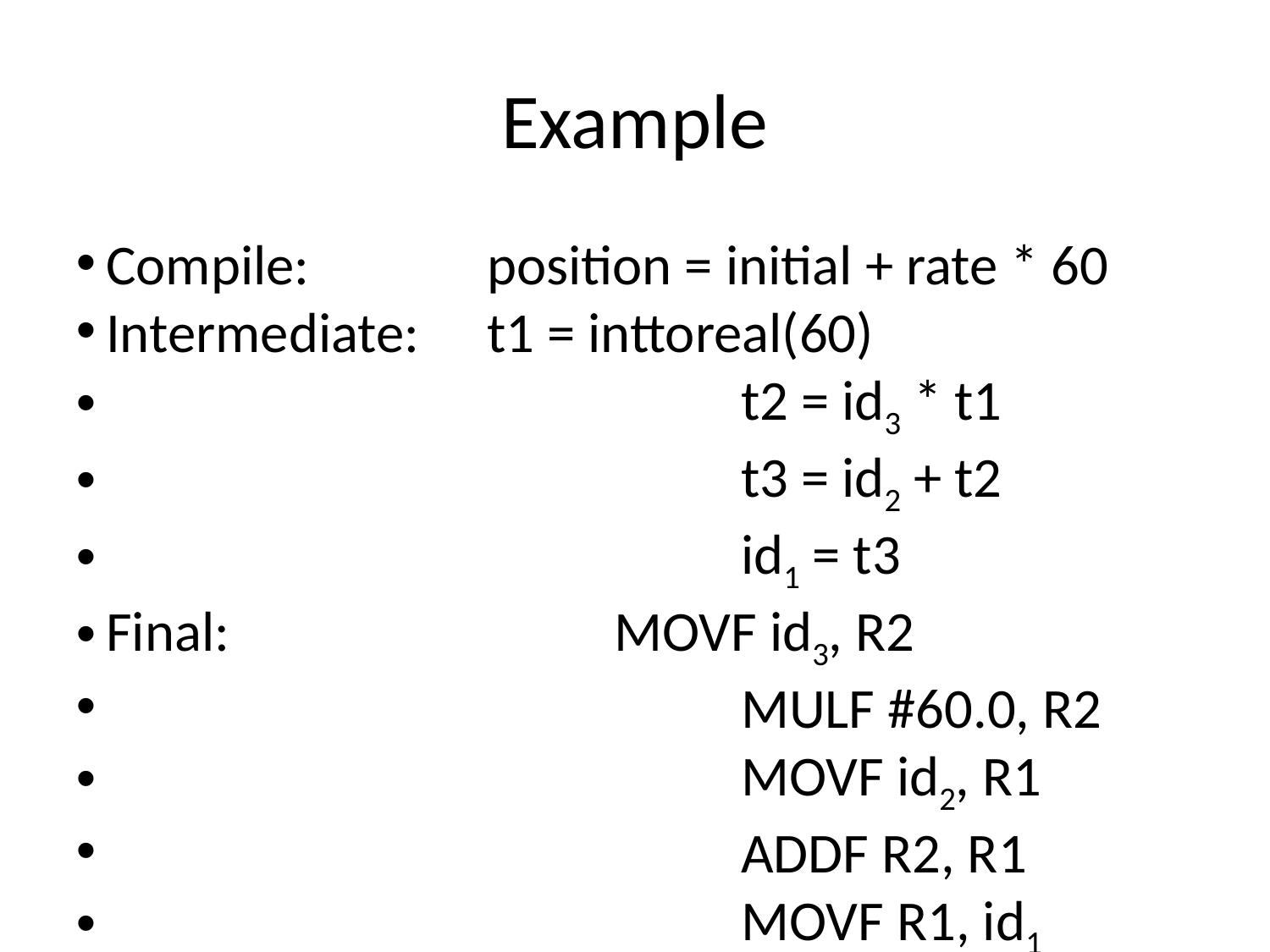

Example
Compile:		position = initial + rate * 60
Intermediate:	t1 = inttoreal(60)
					t2 = id3 * t1
					t3 = id2 + t2
					id1 = t3
Final:				MOVF id3, R2
					MULF #60.0, R2
					MOVF id2, R1
					ADDF R2, R1
					MOVF R1, id1